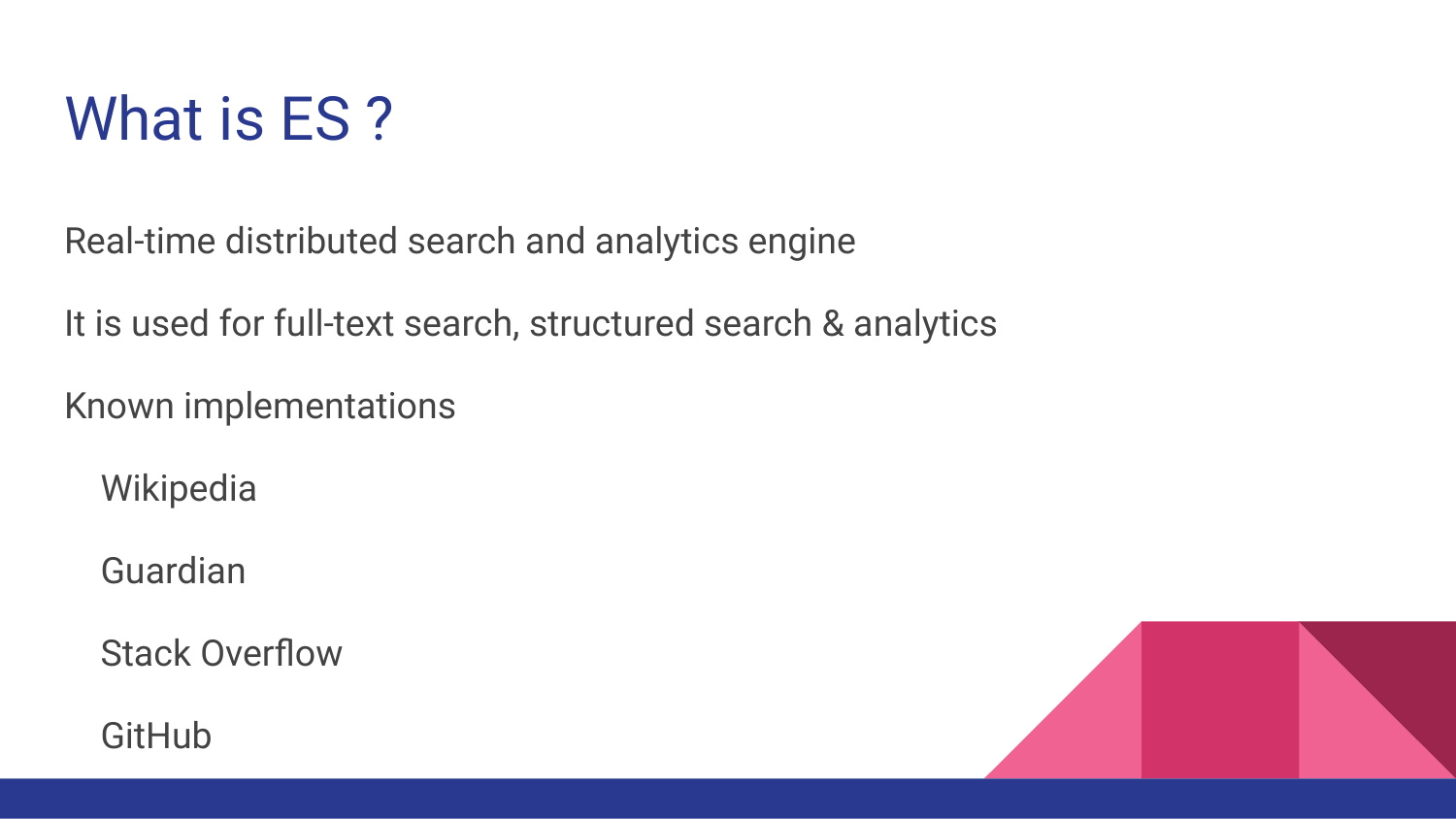

# What is ES ?
Real-time distributed search and analytics engine
It is used for full-text search, structured search & analytics
Known implementations
Wikipedia
Guardian
Stack Overflow
GitHub